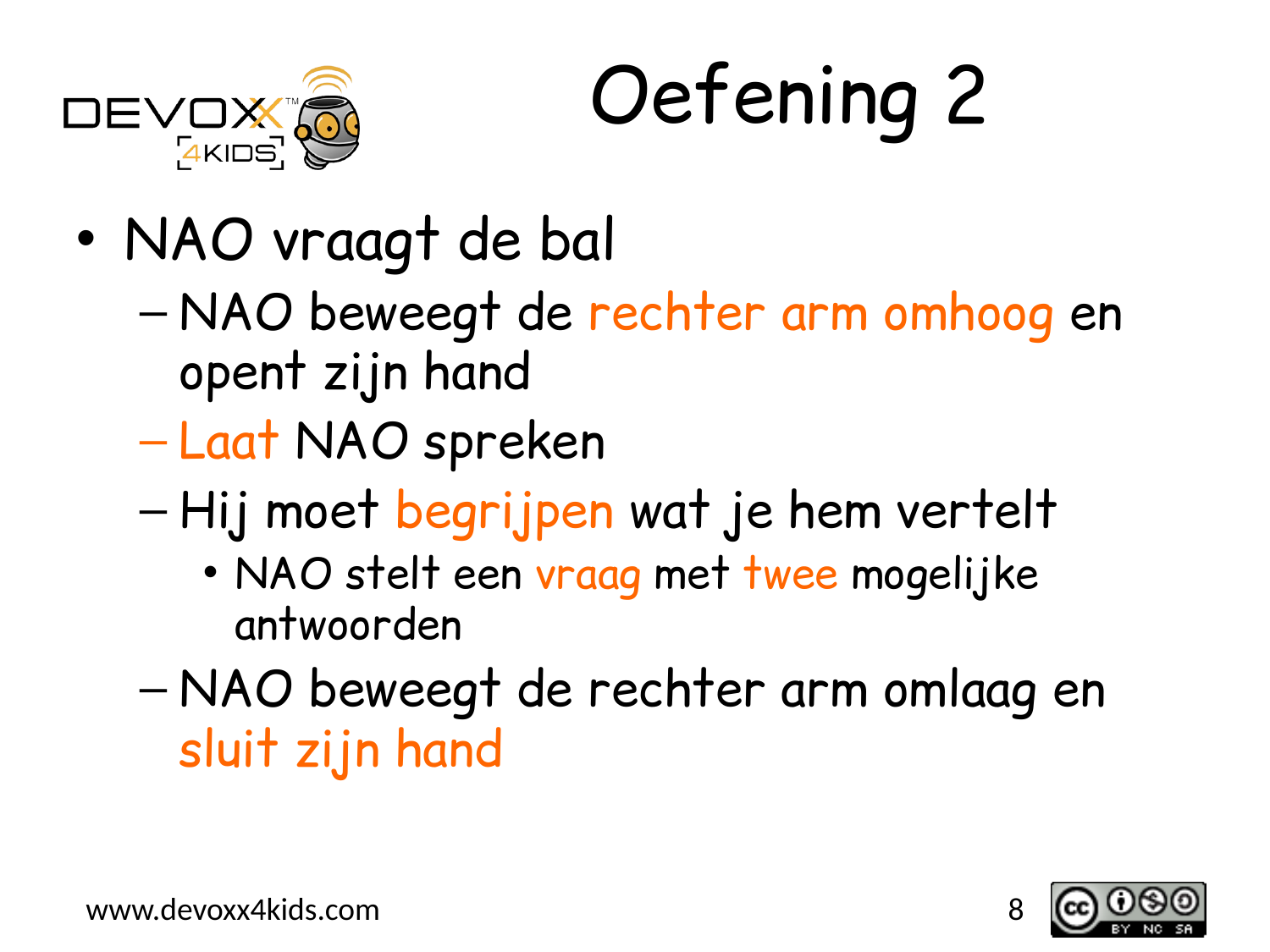

# Oefening 2
NAO vraagt de bal
NAO beweegt de rechter arm omhoog en opent zijn hand
Laat NAO spreken
Hij moet begrijpen wat je hem vertelt
NAO stelt een vraag met twee mogelijke antwoorden
NAO beweegt de rechter arm omlaag en sluit zijn hand

8